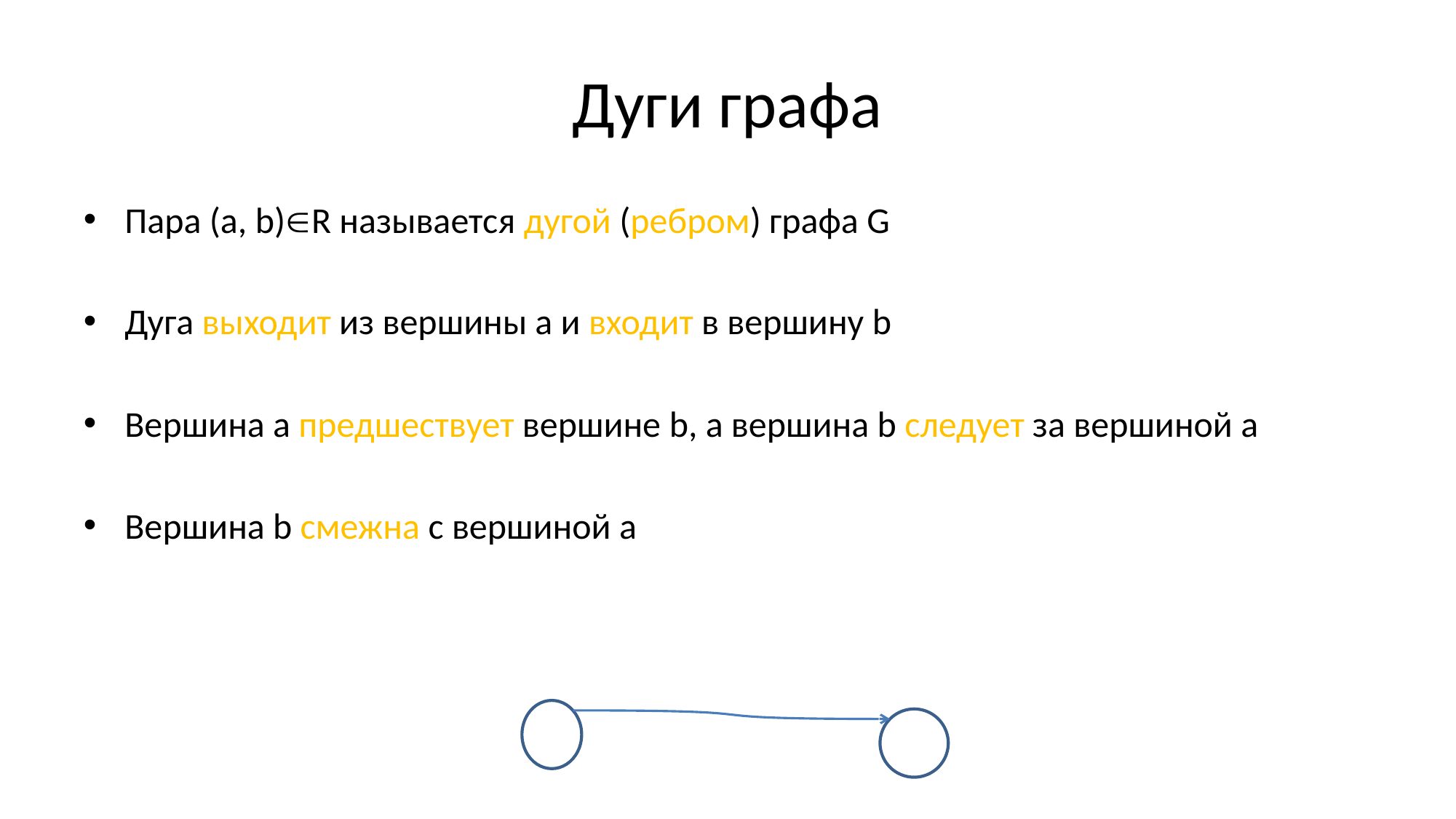

# Дуги графа
Пара (а, b)∈R называется дугой (ребром) графа G

Дуга выходит из вершины а и входит в вершину b

Вершина а предшествует вершине b, а вершина b следует за вершиной a

Вершина b смежна с вершиной a

a
b